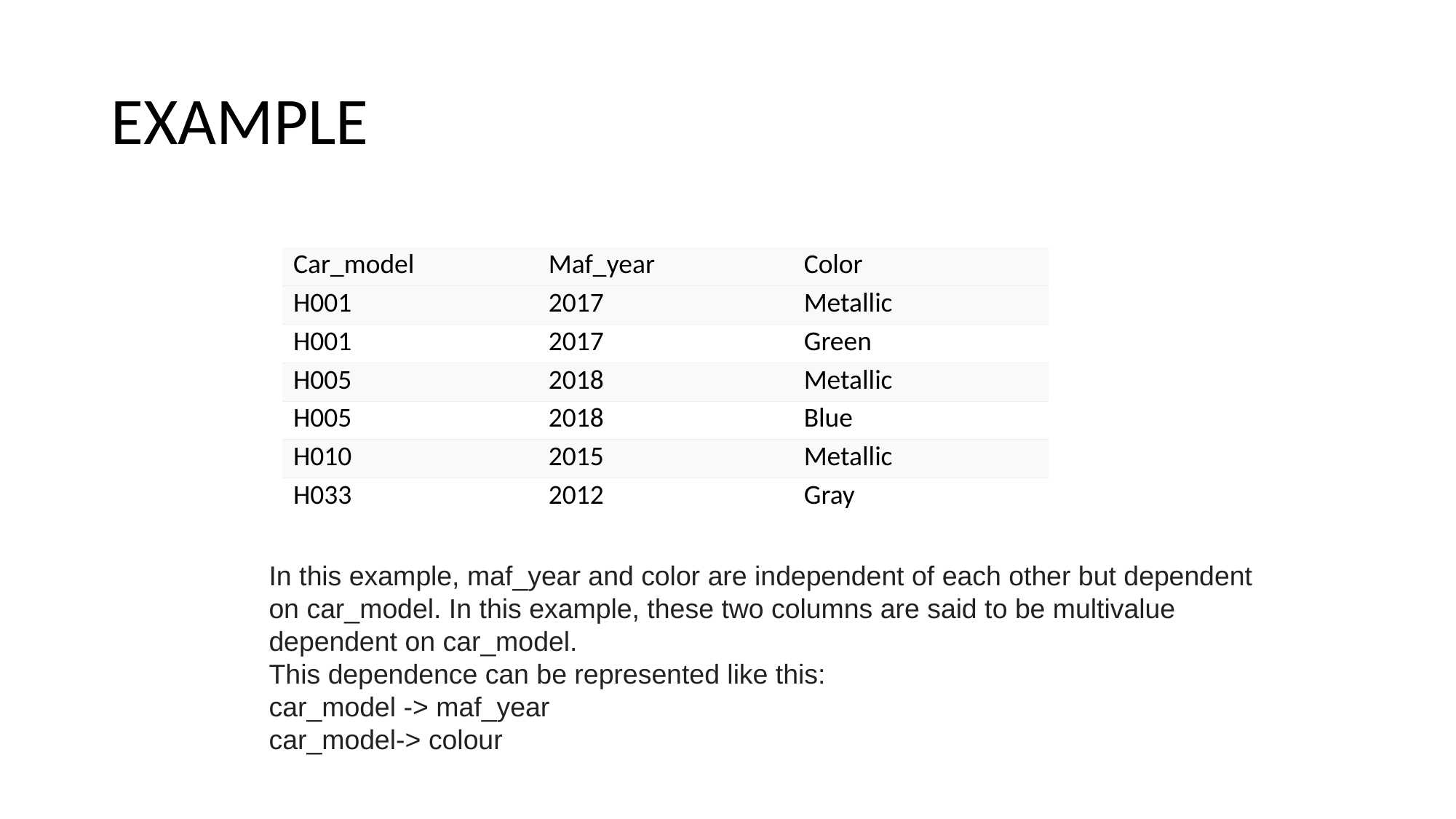

# EXAMPLE
| Car\_model | Maf\_year | Color |
| --- | --- | --- |
| H001 | 2017 | Metallic |
| H001 | 2017 | Green |
| H005 | 2018 | Metallic |
| H005 | 2018 | Blue |
| H010 | 2015 | Metallic |
| H033 | 2012 | Gray |
In this example, maf_year and color are independent of each other but dependent on car_model. In this example, these two columns are said to be multivalue dependent on car_model.
This dependence can be represented like this:
car_model -> maf_year
car_model-> colour